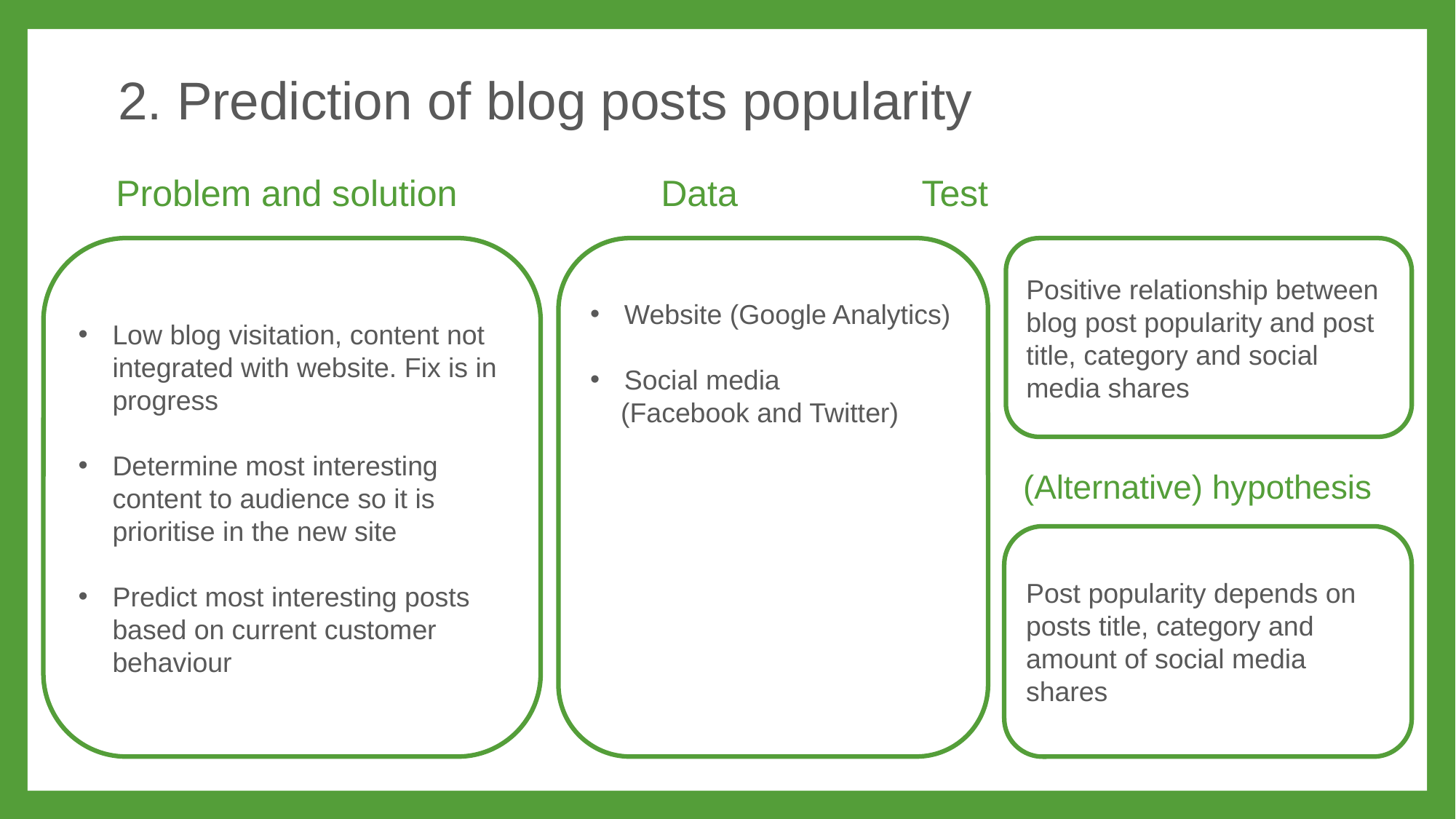

# 2. Prediction of blog posts popularity
       Problem and solution 		             Data			           Test

Website (Google Analytics)

Social media
    (Facebook and Twitter)

Positive relationship between blog post popularity and post title, category and social media shares
Low blog visitation, content not integrated with website. Fix is in progress

Determine most interesting content to audience so it is prioritise in the new site

Predict most interesting posts based on current customer behaviour
(Alternative) hypothesis
Post popularity depends on posts title, category and amount of social media shares